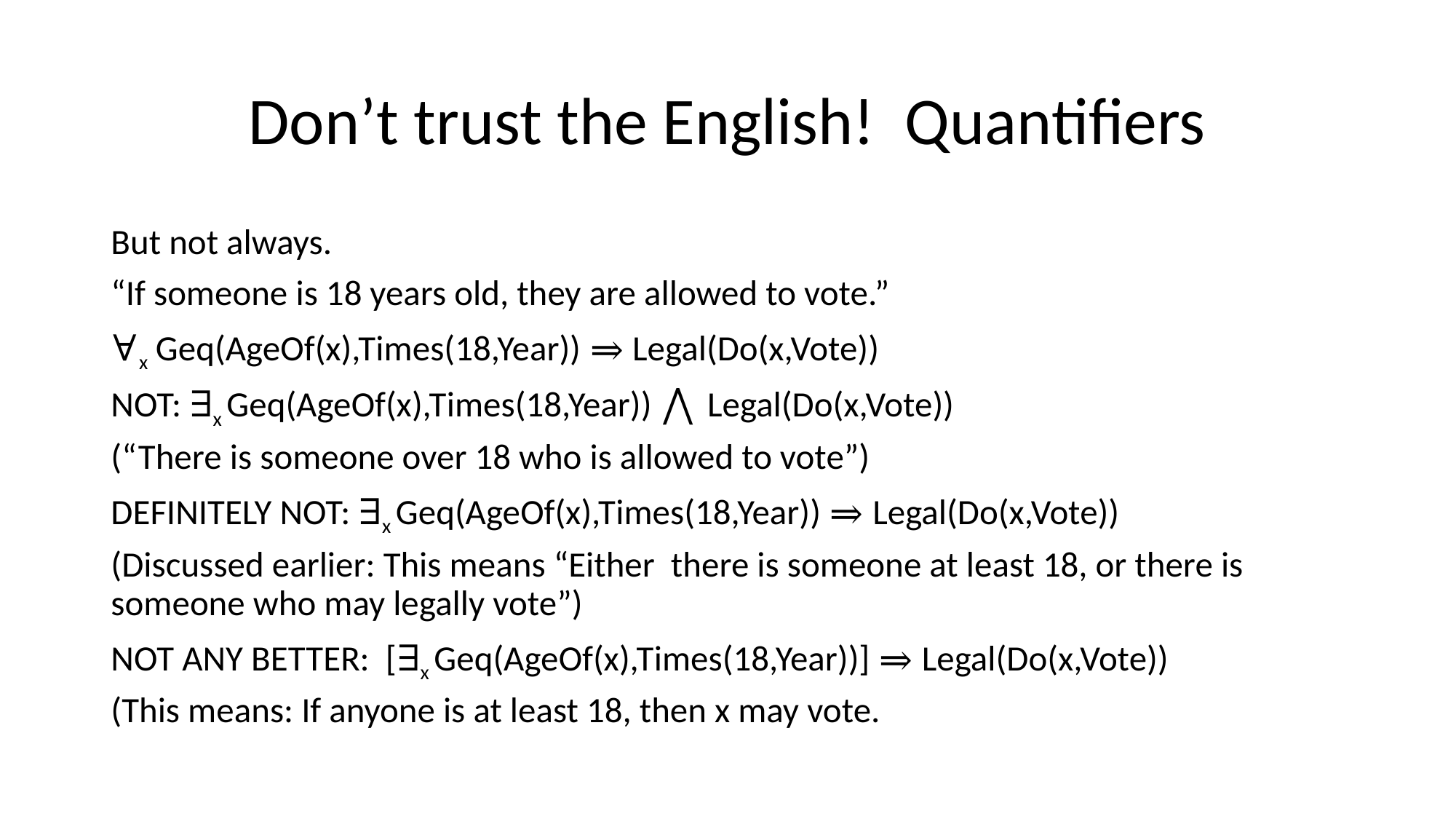

# Don’t trust the English!  Quantifiers
But not always.
“If someone is 18 years old, they are allowed to vote.”
∀x Geq(AgeOf(x),Times(18,Year)) ⇒ Legal(Do(x,Vote))
NOT: ∃x Geq(AgeOf(x),Times(18,Year)) ⋀ Legal(Do(x,Vote))
(“There is someone over 18 who is allowed to vote”)
DEFINITELY NOT: ∃x Geq(AgeOf(x),Times(18,Year)) ⇒ Legal(Do(x,Vote))
(Discussed earlier: This means “Either  there is someone at least 18, or there is someone who may legally vote”)
NOT ANY BETTER:  [∃x Geq(AgeOf(x),Times(18,Year))] ⇒ Legal(Do(x,Vote))
(This means: If anyone is at least 18, then x may vote.